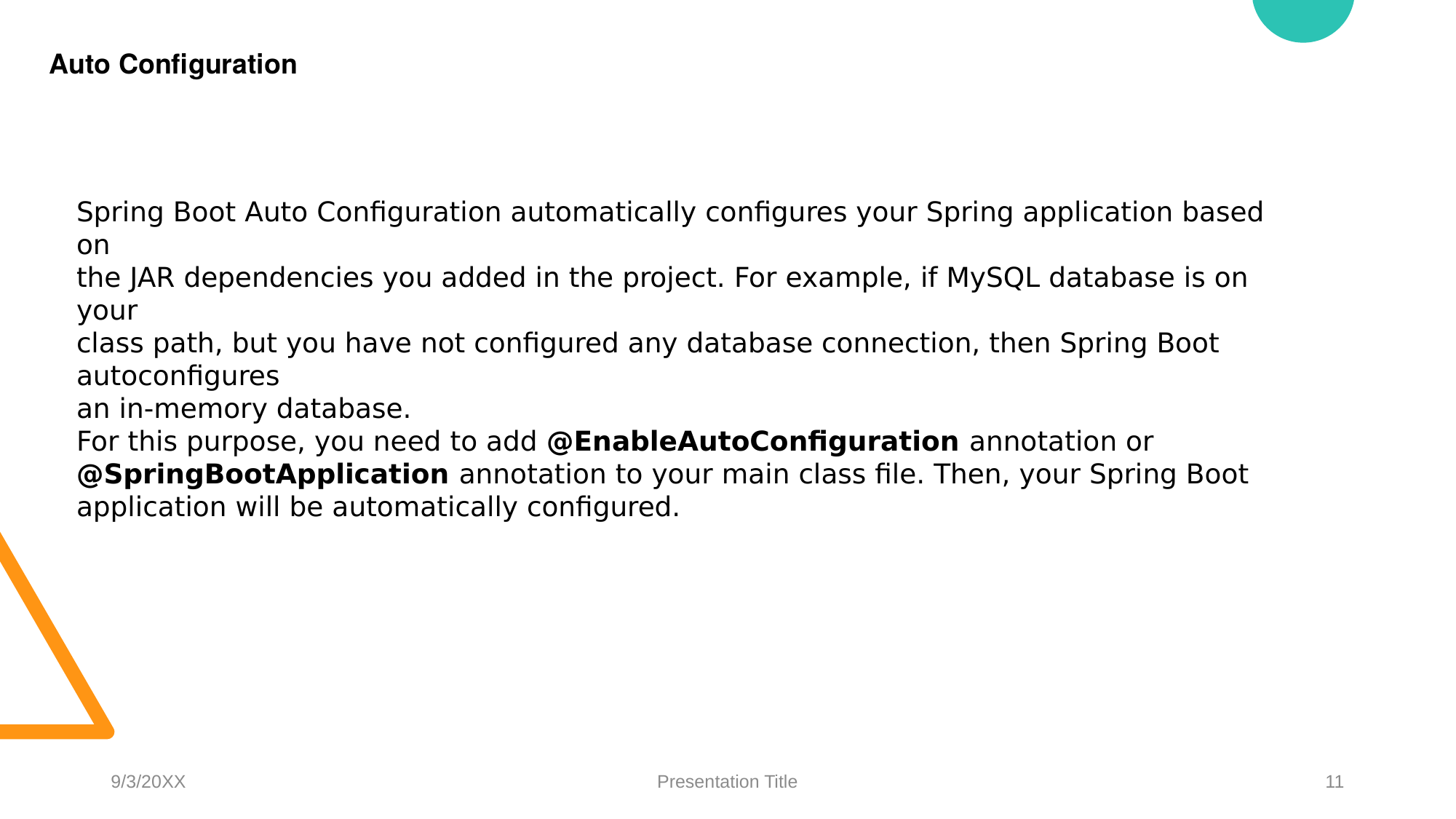

Auto Configuration
Spring Boot Auto Configuration automatically configures your Spring application based on
the JAR dependencies you added in the project. For example, if MySQL database is on your
class path, but you have not configured any database connection, then Spring Boot autoconfigures
an in-memory database.
For this purpose, you need to add @EnableAutoConfiguration annotation or
@SpringBootApplication annotation to your main class file. Then, your Spring Boot
application will be automatically configured.
9/3/20XX
Presentation Title
11